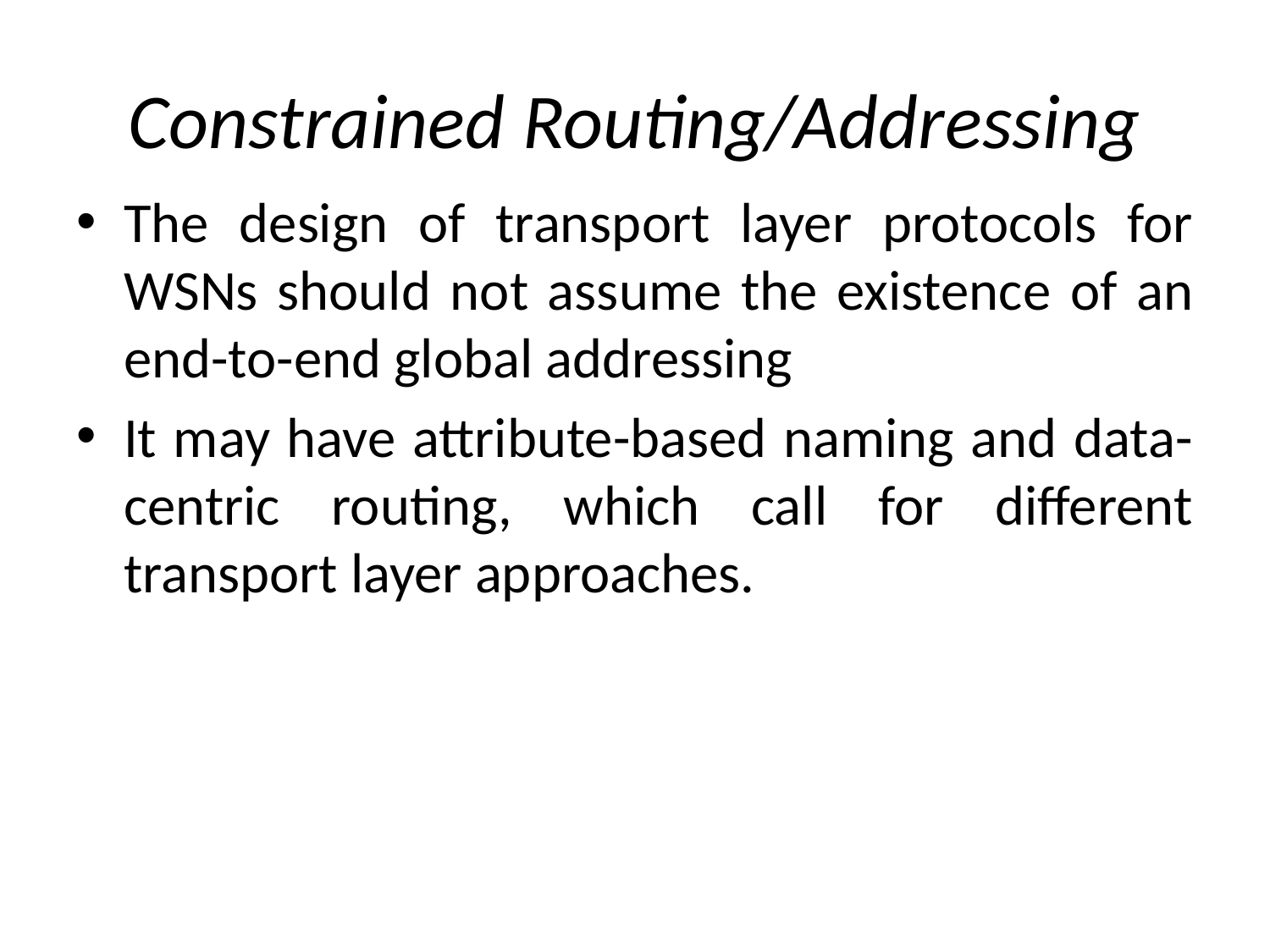

# Constrained Routing/Addressing
The design of transport layer protocols for WSNs should not assume the existence of an end-to-end global addressing
It may have attribute-based naming and data-centric routing, which call for different transport layer approaches.